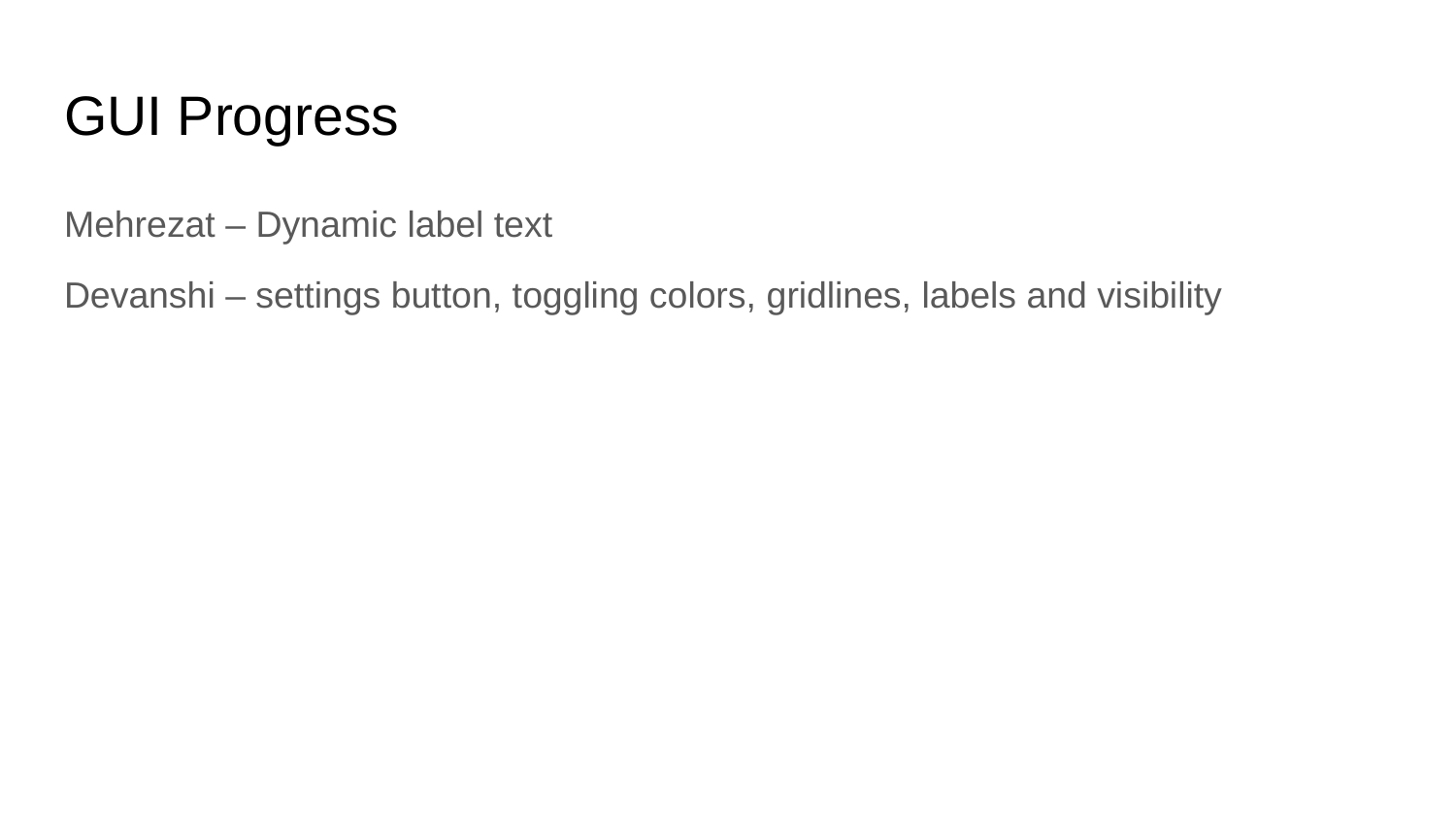

# GUI Progress
Mehrezat – Dynamic label text
Devanshi – settings button, toggling colors, gridlines, labels and visibility